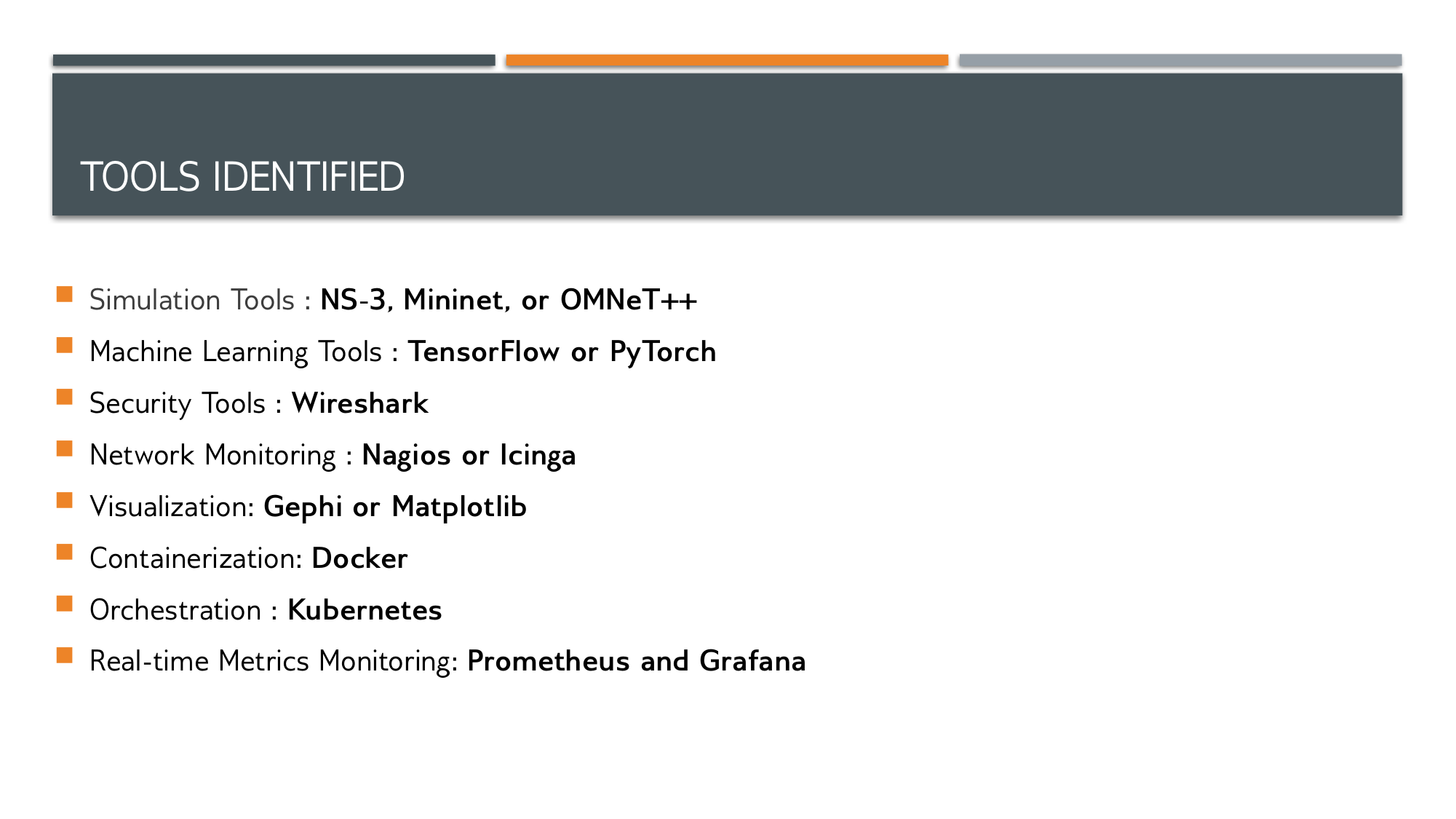

# Tools identified
Simulation Tools : NS-3, Mininet, or OMNeT++
Machine Learning Tools : TensorFlow or PyTorch
Security Tools : Wireshark
Network Monitoring : Nagios or Icinga
Visualization: Gephi or Matplotlib
Containerization: Docker
Orchestration : Kubernetes
Real-time Metrics Monitoring: Prometheus and Grafana